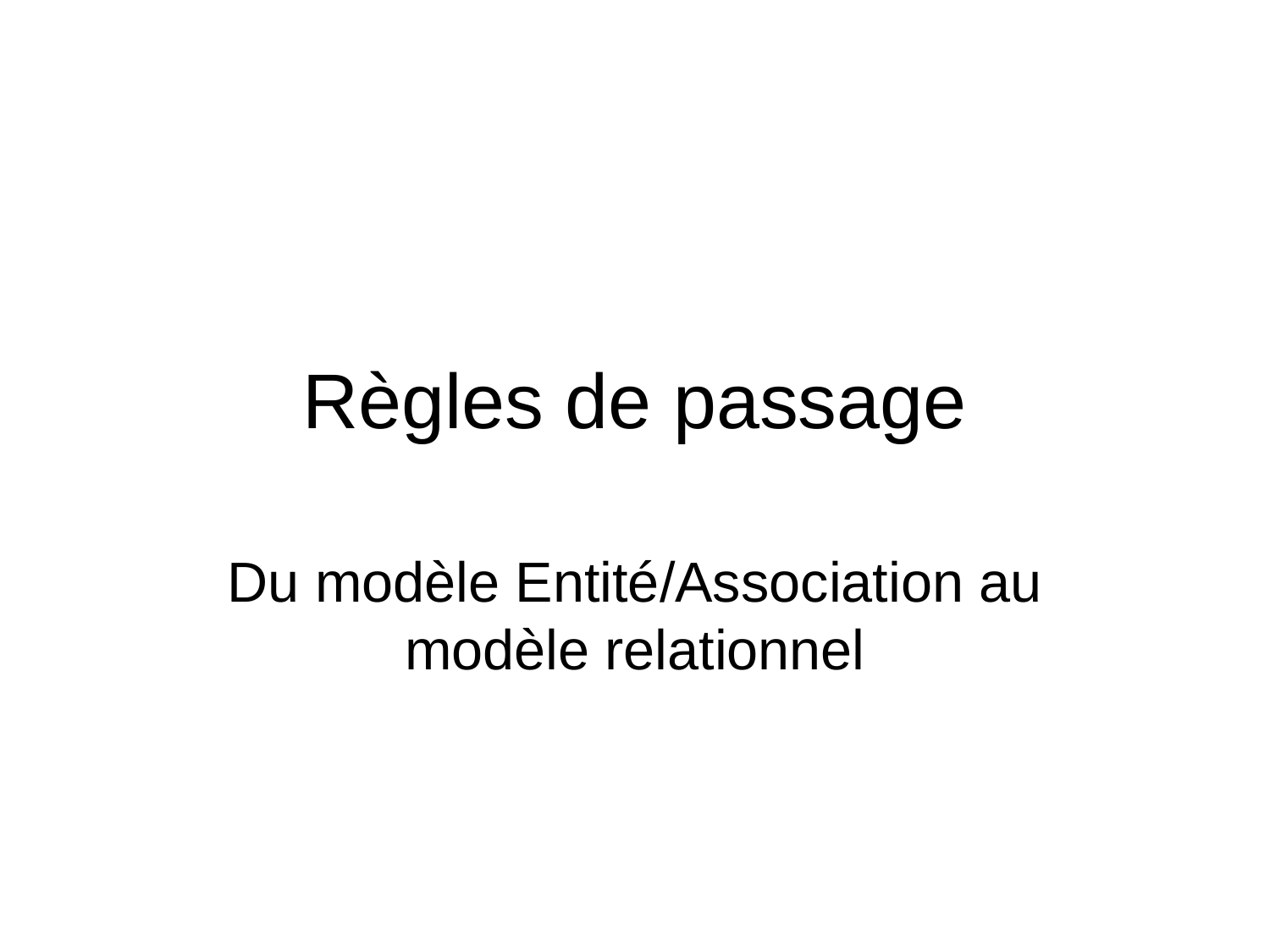

# Règles de passage
Du modèle Entité/Association au modèle relationnel